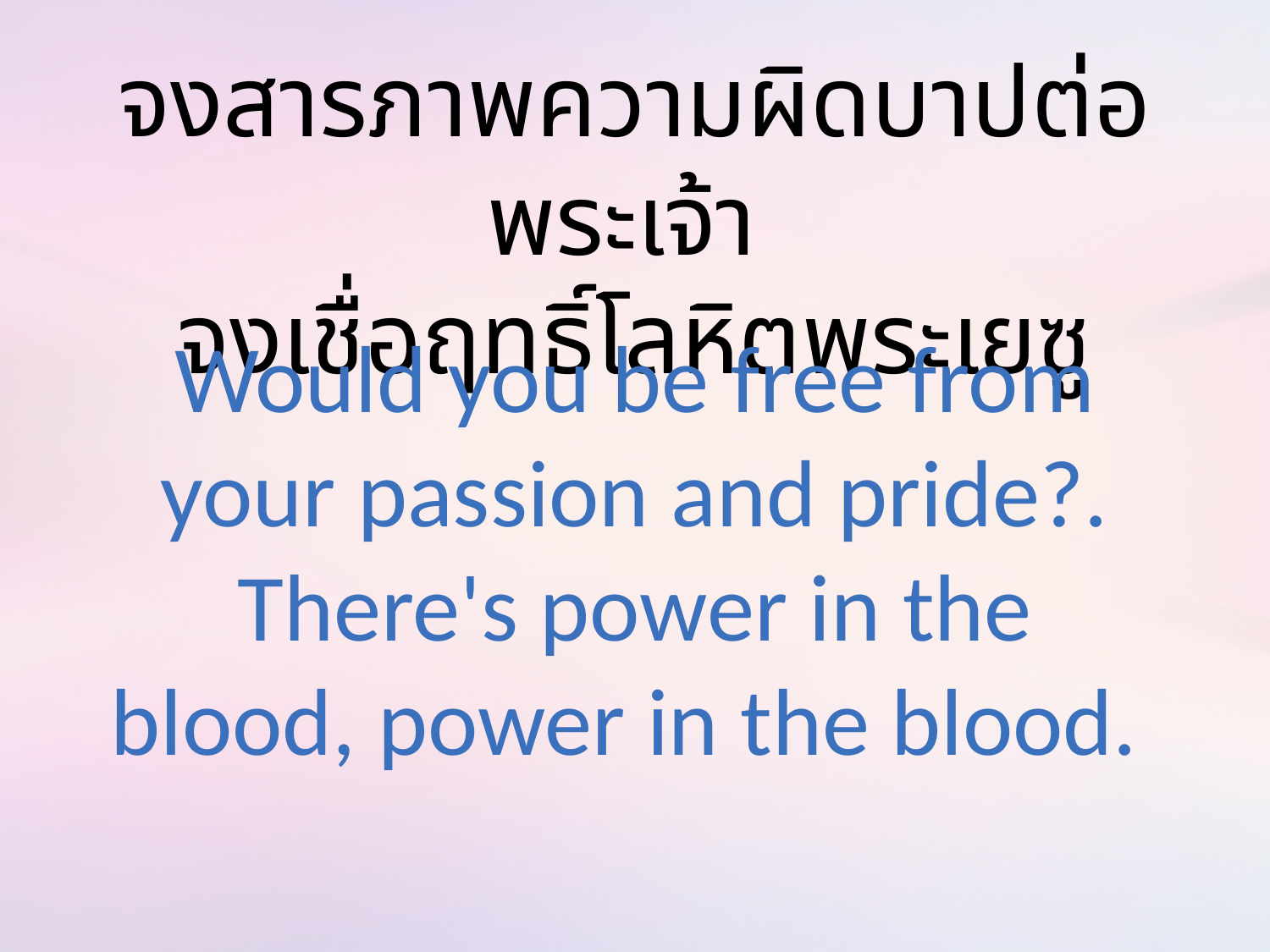

จงสารภาพความผิดบาปต่อพระเจ้า
จงเชื่อฤทธิ์โลหิตพระเยซู
Would you be free from your passion and pride?. There's power in the blood, power in the blood.